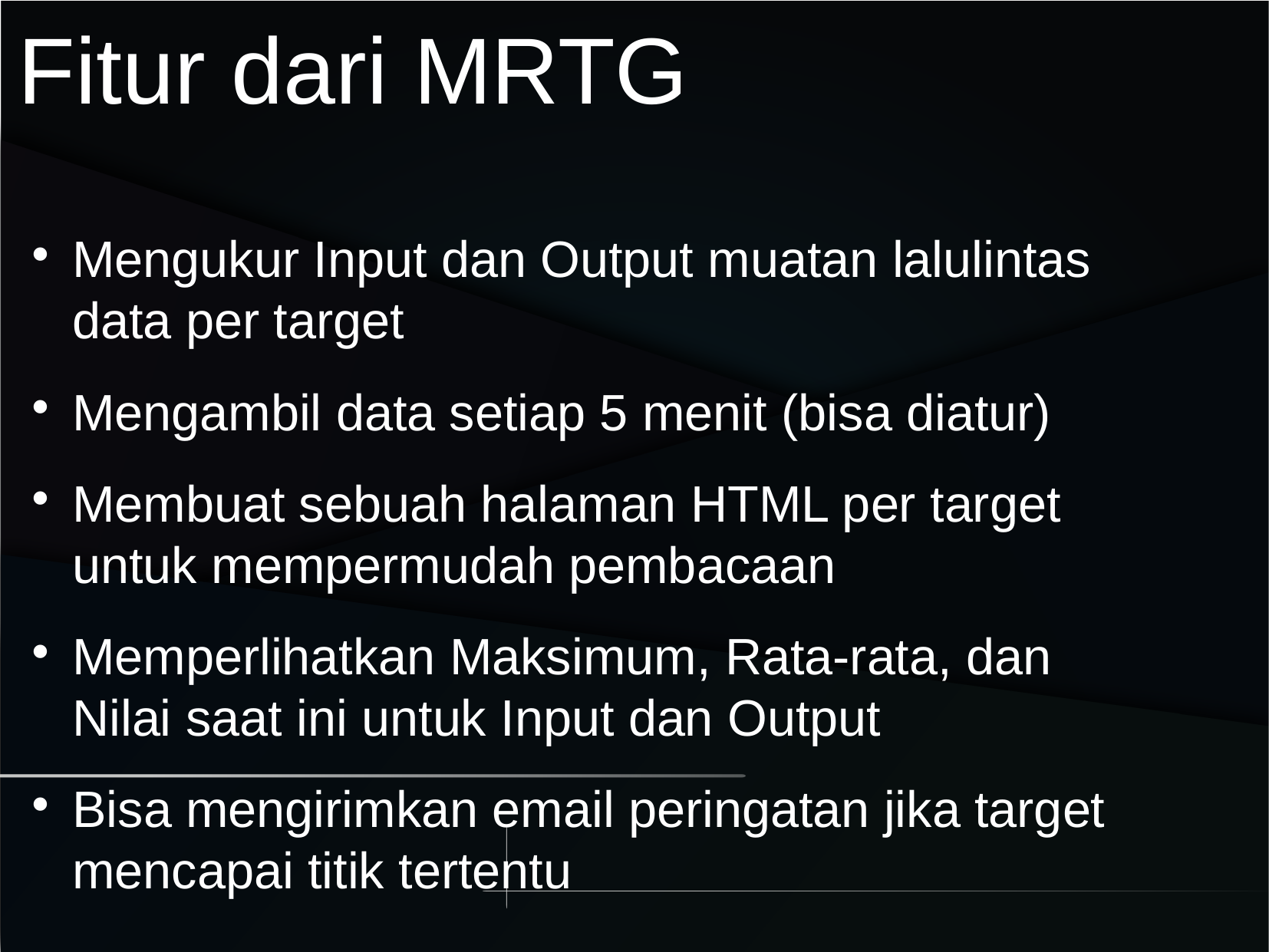

Fitur dari MRTG
Mengukur Input dan Output muatan lalulintas data per target
Mengambil data setiap 5 menit (bisa diatur)
Membuat sebuah halaman HTML per target untuk mempermudah pembacaan
Memperlihatkan Maksimum, Rata-rata, dan Nilai saat ini untuk Input dan Output
Bisa mengirimkan email peringatan jika target mencapai titik tertentu